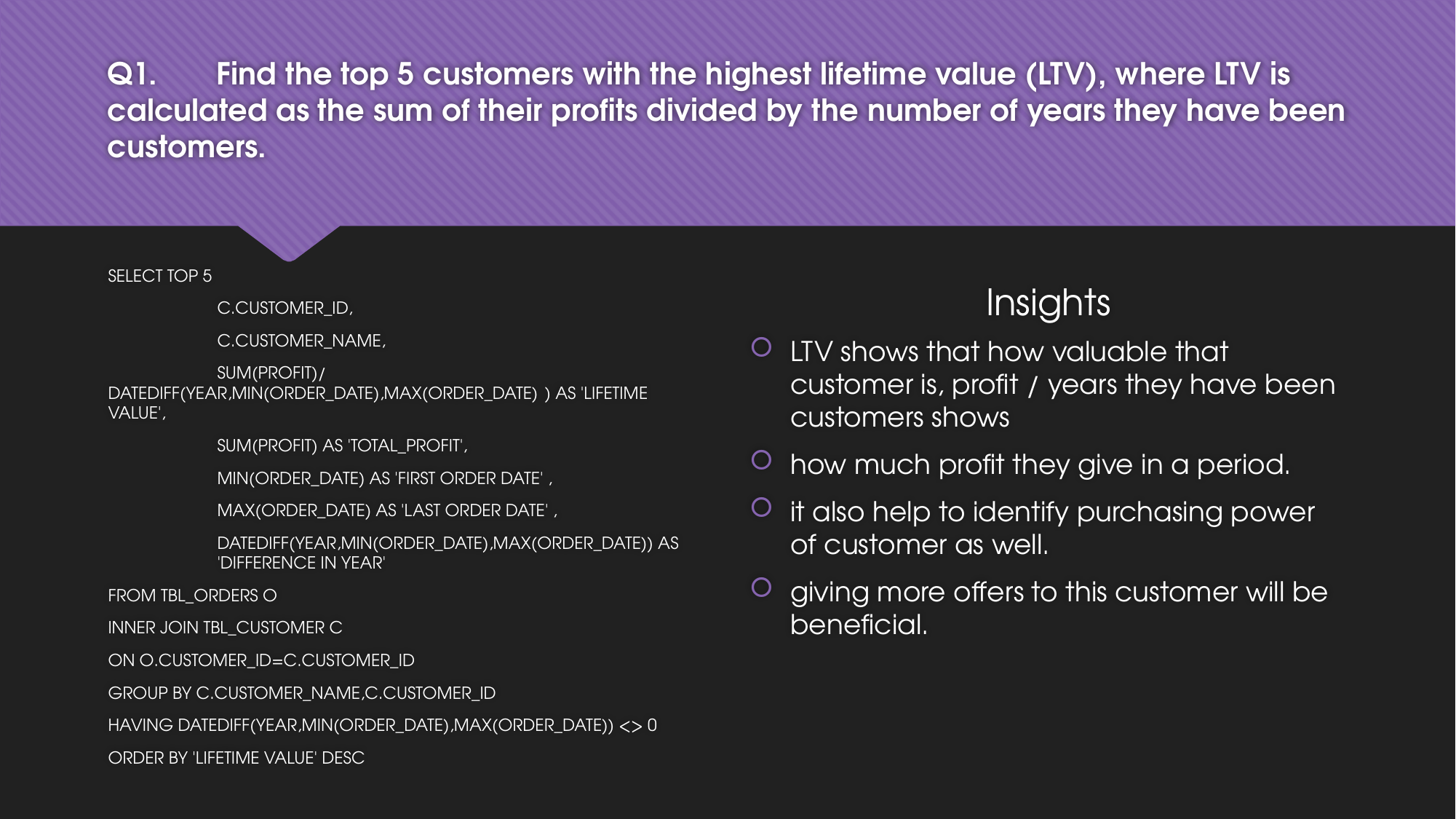

# Q1.	Find the top 5 customers with the highest lifetime value (LTV), where LTV is calculated as the sum of their profits divided by the number of years they have been customers.
Insights
SELECT TOP 5
	C.CUSTOMER_ID,
	C.CUSTOMER_NAME,
	SUM(PROFIT)/DATEDIFF(YEAR,MIN(ORDER_DATE),MAX(ORDER_DATE)	) AS 'LIFETIME VALUE',
	SUM(PROFIT) AS 'TOTAL_PROFIT',
	MIN(ORDER_DATE) AS 'FIRST ORDER DATE' ,
	MAX(ORDER_DATE) AS 'LAST ORDER DATE' ,
	DATEDIFF(YEAR,MIN(ORDER_DATE),MAX(ORDER_DATE)) AS 	'DIFFERENCE IN YEAR'
FROM TBL_ORDERS O
INNER JOIN TBL_CUSTOMER C
ON O.CUSTOMER_ID=C.CUSTOMER_ID
GROUP BY C.CUSTOMER_NAME,C.CUSTOMER_ID
HAVING DATEDIFF(YEAR,MIN(ORDER_DATE),MAX(ORDER_DATE)) <> 0
ORDER BY 'LIFETIME VALUE' DESC
LTV shows that how valuable that customer is, profit / years they have been customers shows
how much profit they give in a period.
it also help to identify purchasing power of customer as well.
giving more offers to this customer will be beneficial.